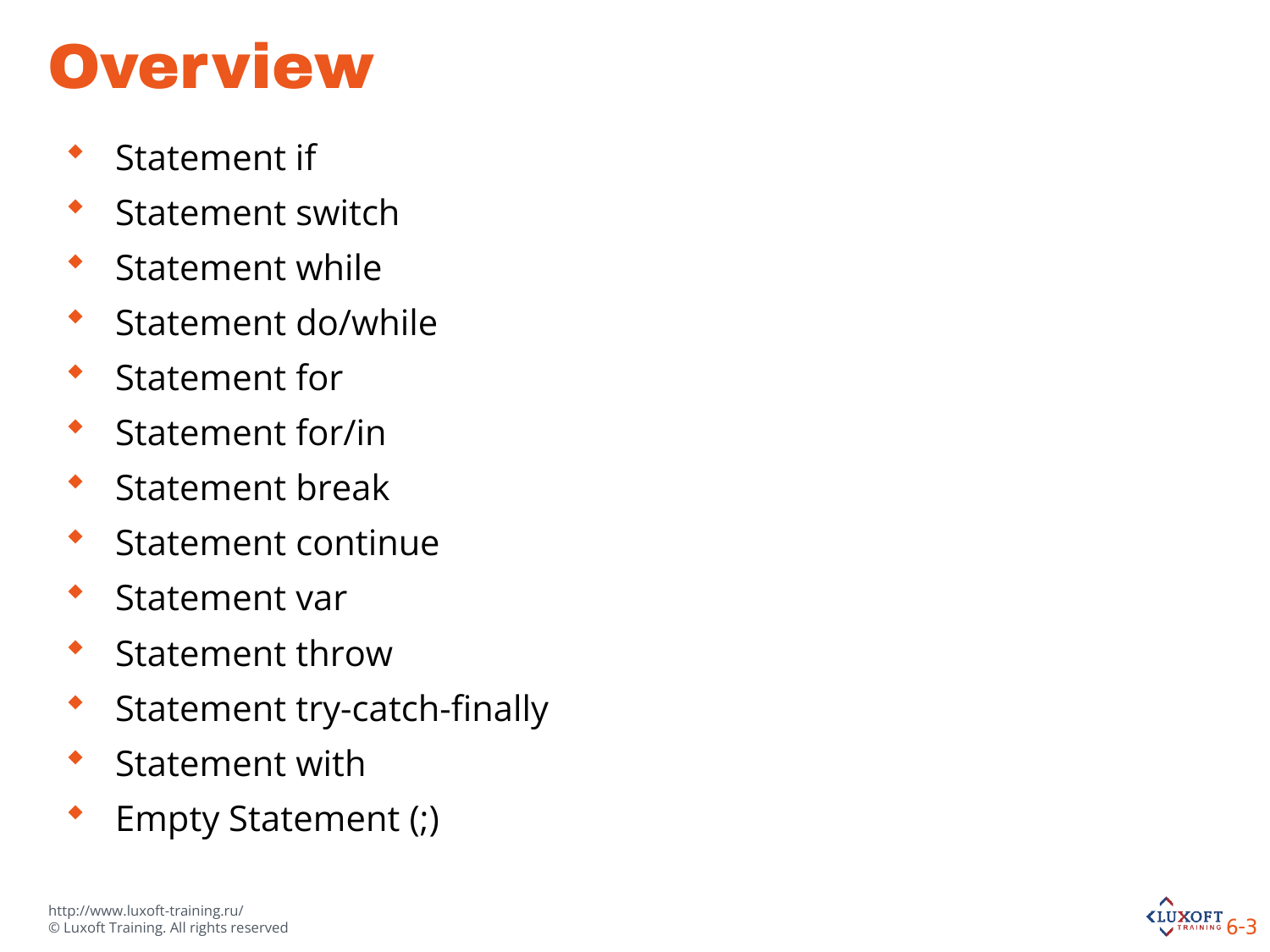

Overview

Statement if
Statement switch
Statement while
Statement do/while
Statement for
Statement for/in
Statement break
Statement continue
Statement var
Statement throw
Statement try-catch-finally
Statement with
Empty Statement (;)
6-3